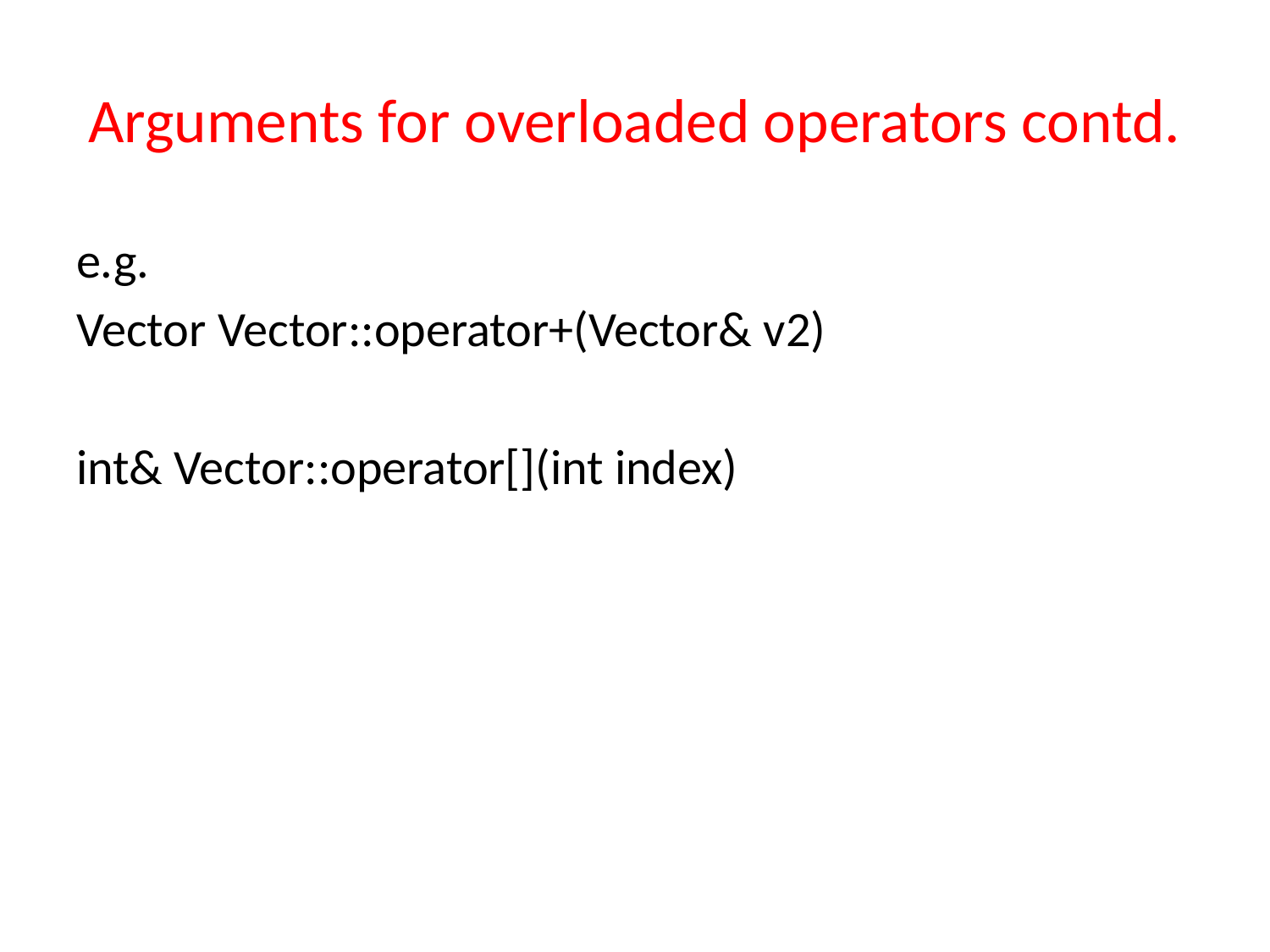

# Arguments for overloaded operators contd.
e.g.
Vector Vector::operator+(Vector& v2)

int& Vector::operator[](int index)